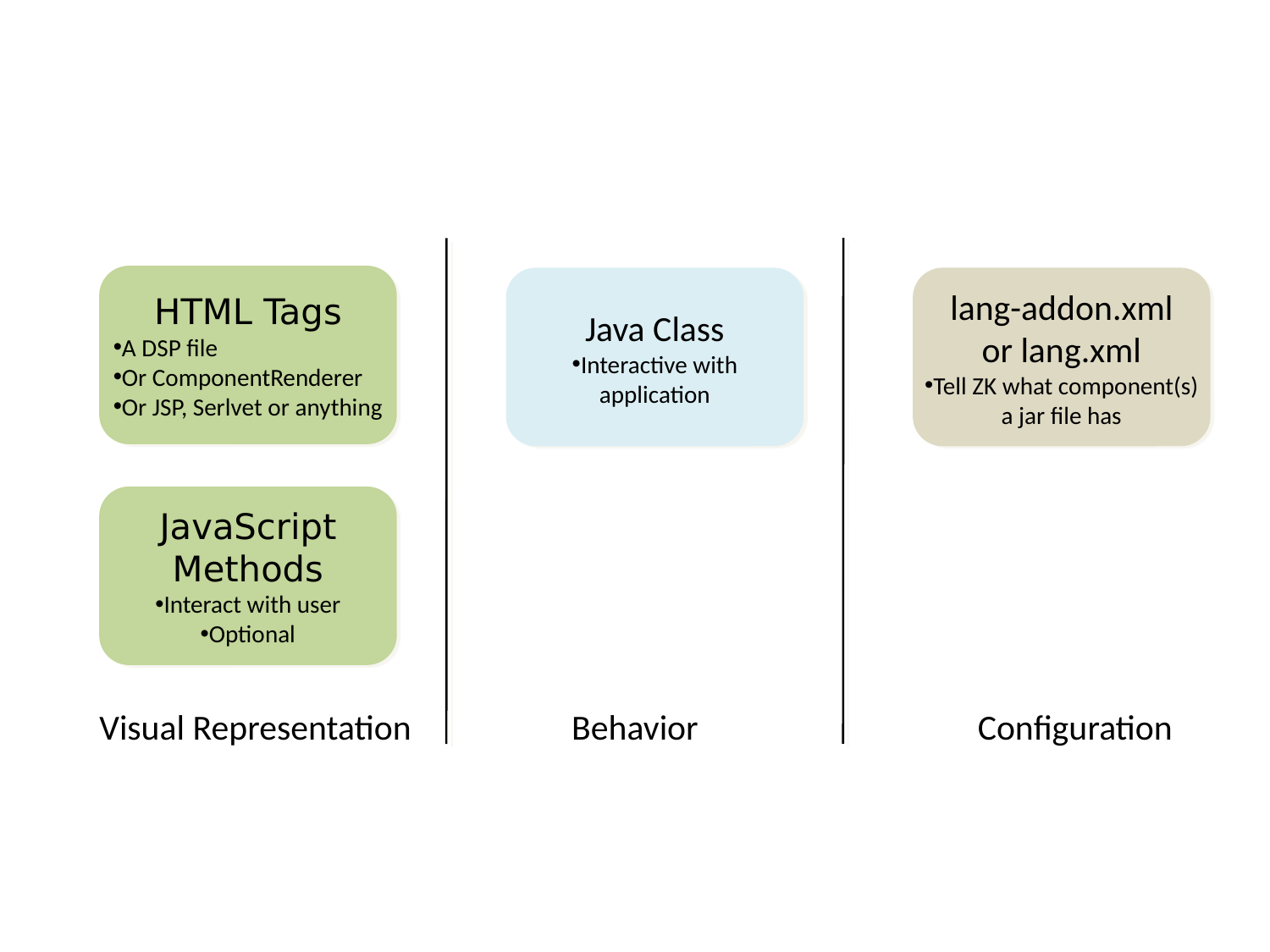

#
HTML Tags
A DSP file
Or ComponentRenderer
Or JSP, Serlvet or anything
Java Class
Interactive with
application
lang-addon.xml
or lang.xml
Tell ZK what component(s)
a jar file has
JavaScript
Methods
Interact with user
Optional
Visual Representation
Behavior
Configuration